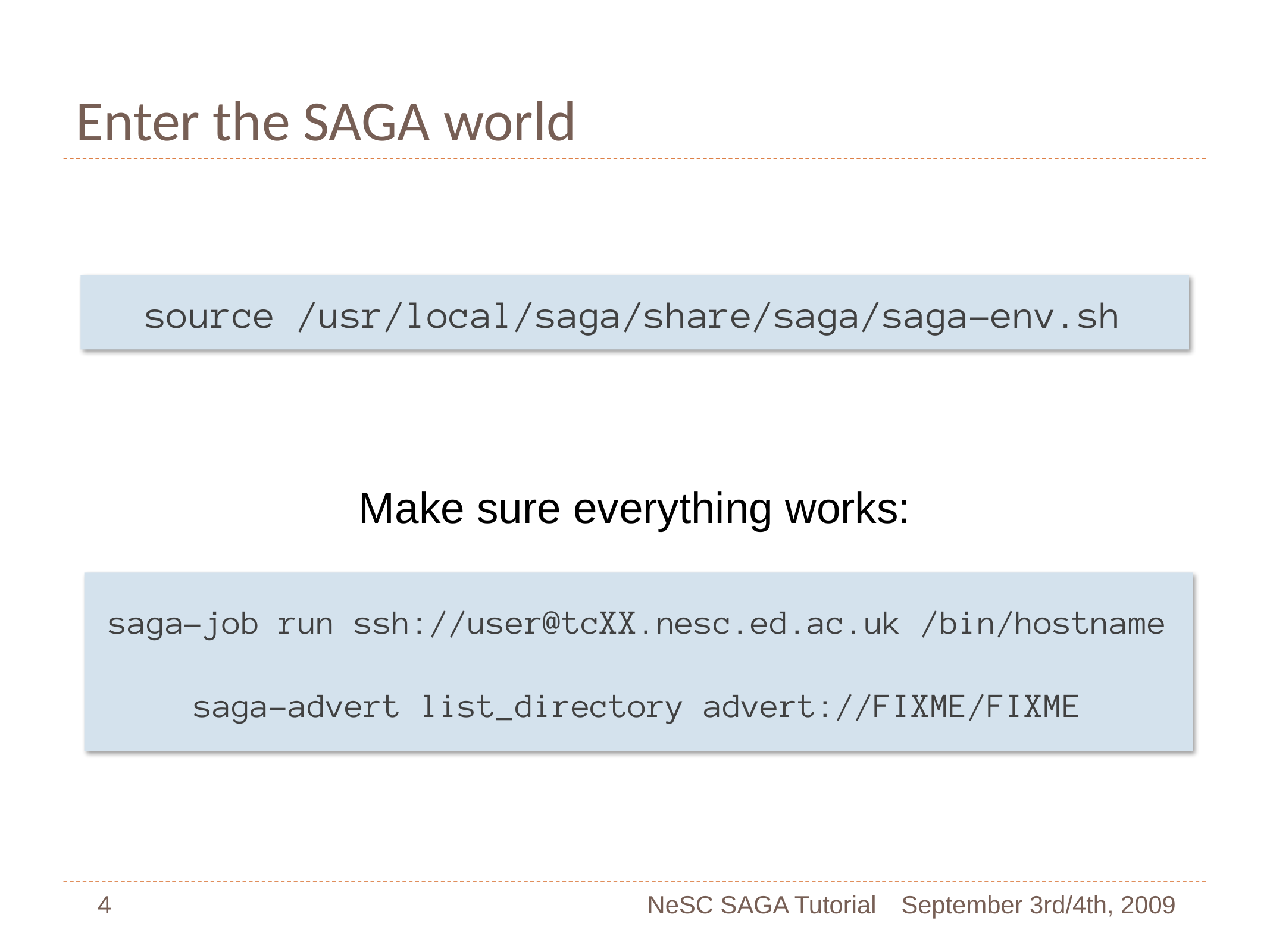

# Enter the SAGA world
source /usr/local/saga/share/saga/saga-env.sh
Make sure everything works:
saga-job run ssh://user@tcXX.nesc.ed.ac.uk /bin/hostname
saga-advert list_directory advert://FIXME/FIXME
4
NeSC SAGA Tutorial
September 3rd/4th, 2009